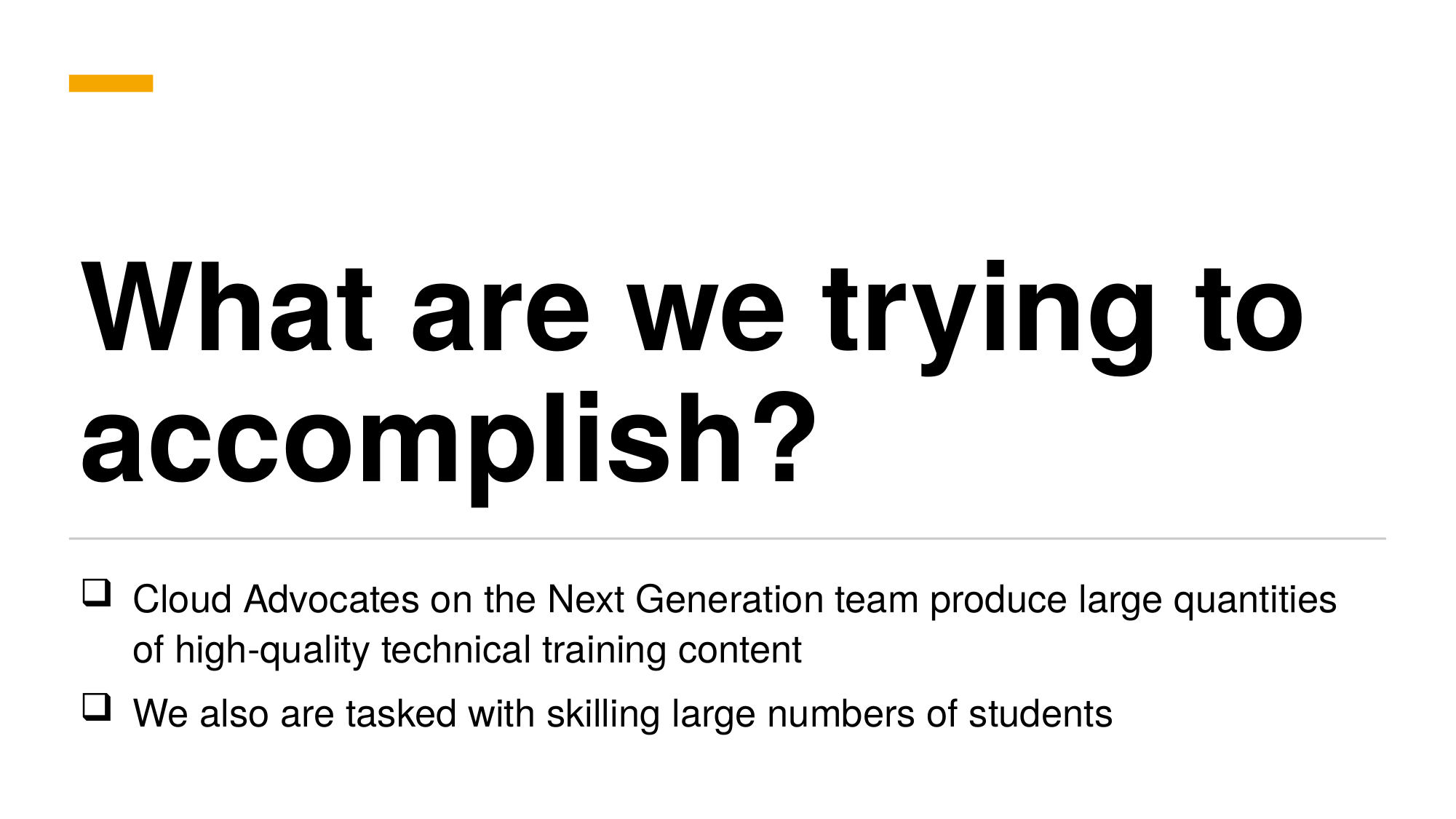

# What are we trying to accomplish?
Cloud Advocates on the Next Generation team produce large quantities of high-quality technical training content
We also are tasked with skilling large numbers of students